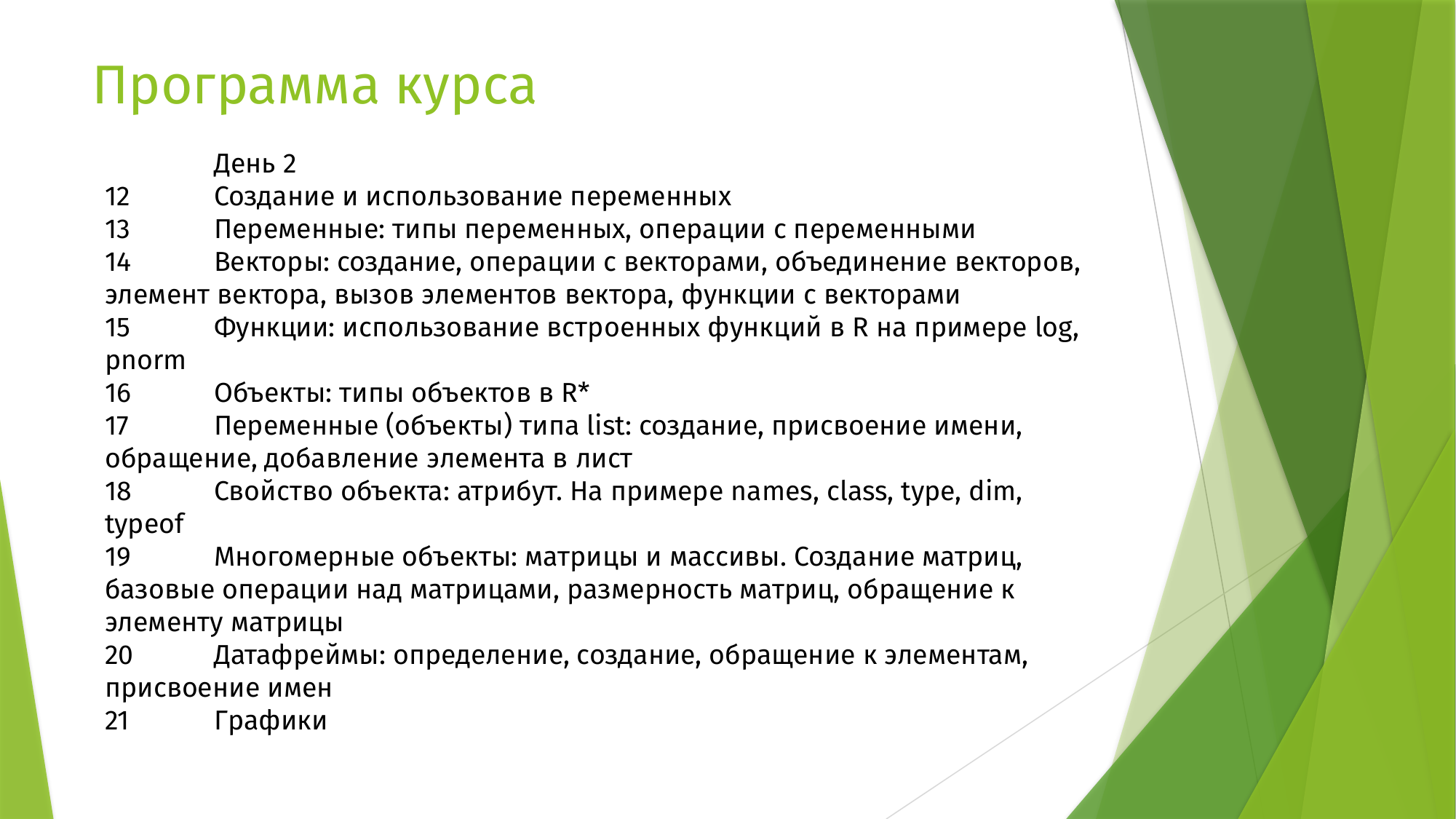

Программа курса
	День 2
12	Создание и использование переменных
13	Переменные: типы переменных, операции с переменными
14	Векторы: создание, операции с векторами, объединение векторов, элемент вектора, вызов элементов вектора, функции с векторами
15	Функции: использование встроенных функций в R на примере log, pnorm
16	Объекты: типы объектов в R*
17	Переменные (объекты) типа list: создание, присвоение имени, обращение, добавление элемента в лист
18	Свойство объекта: атрибут. На примере names, class, type, dim, typeof
19	Многомерные объекты: матрицы и массивы. Создание матриц, базовые операции над матрицами, размерность матриц, обращение к элементу матрицы
20	Датафреймы: определение, создание, обращение к элементам, присвоение имен
21	Графики